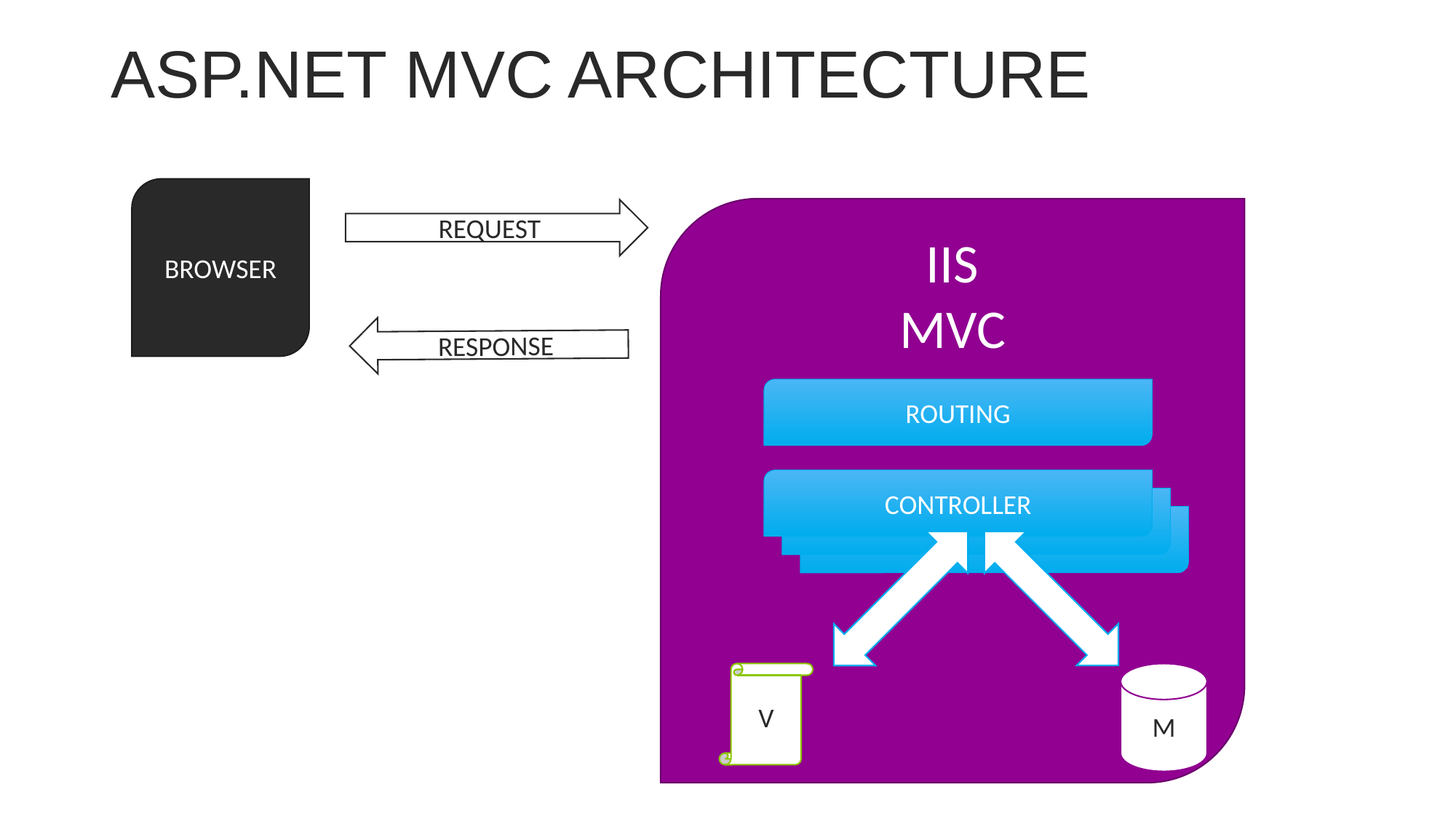

# ASP.NET MVC ARCHITECTURE
BROWSER
IIS
MVC

REQUEST
RESPONSE
ROUTING
CONTROLLER
CONTROLLER
CONTROLLER

V
M